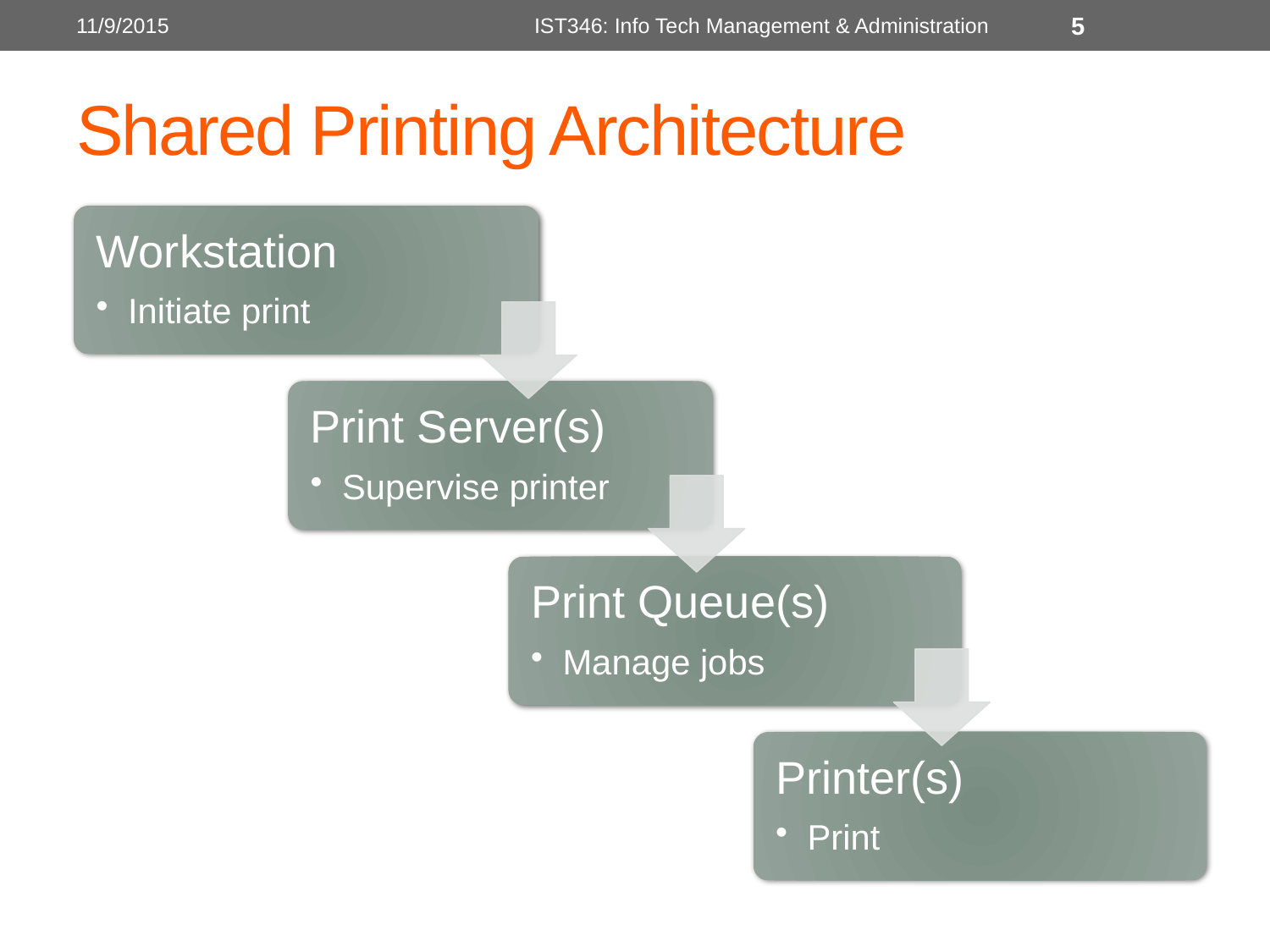

11/9/2015
IST346: Info Tech Management & Administration
5
# Shared Printing Architecture
Workstation
Initiate print
Print Server(s)
Supervise printer
Print Queue(s)
Manage jobs
Printer(s)
Print